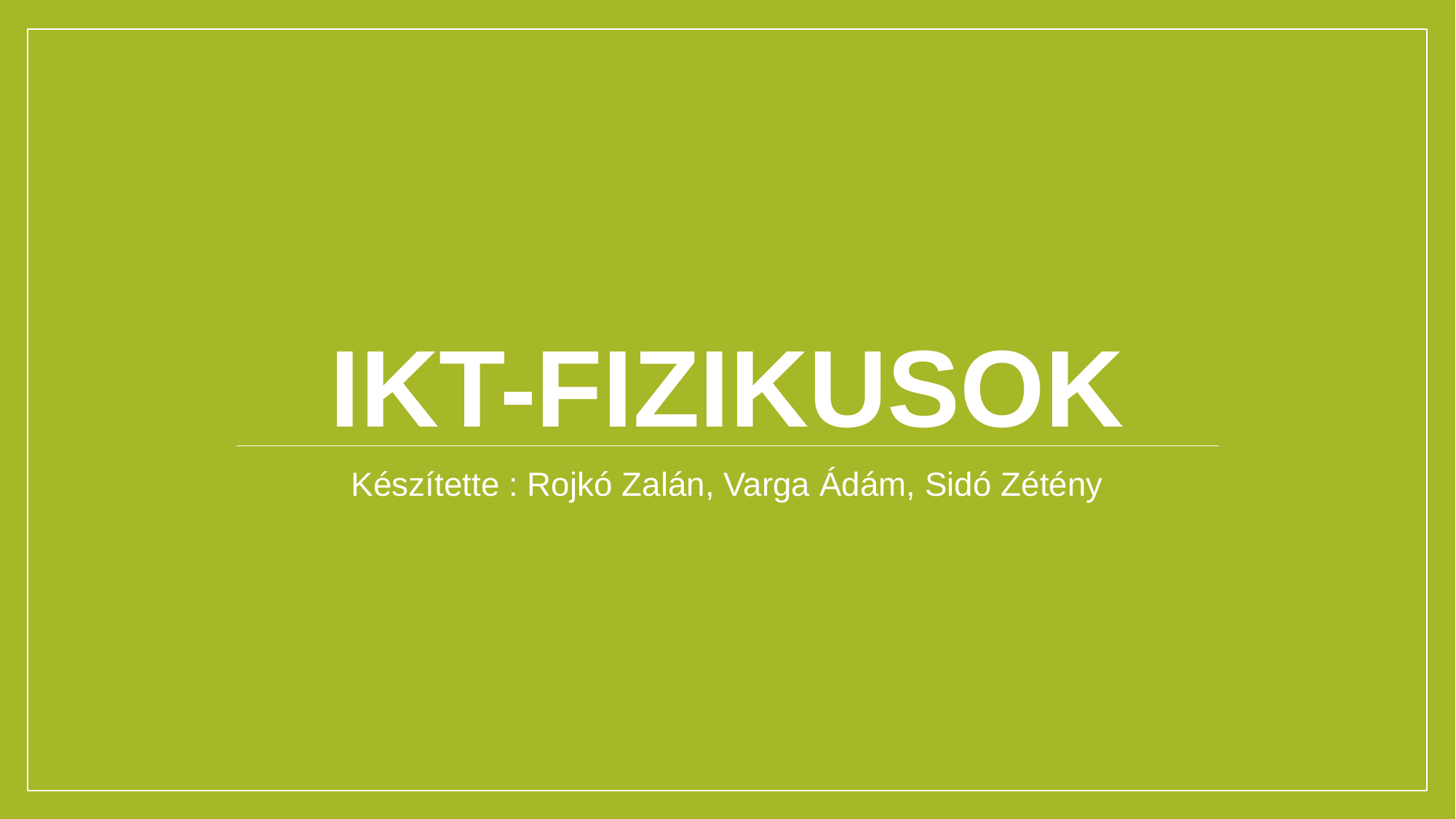

# Ikt-Fizikusok
Készítette : Rojkó Zalán, Varga Ádám, Sidó Zétény